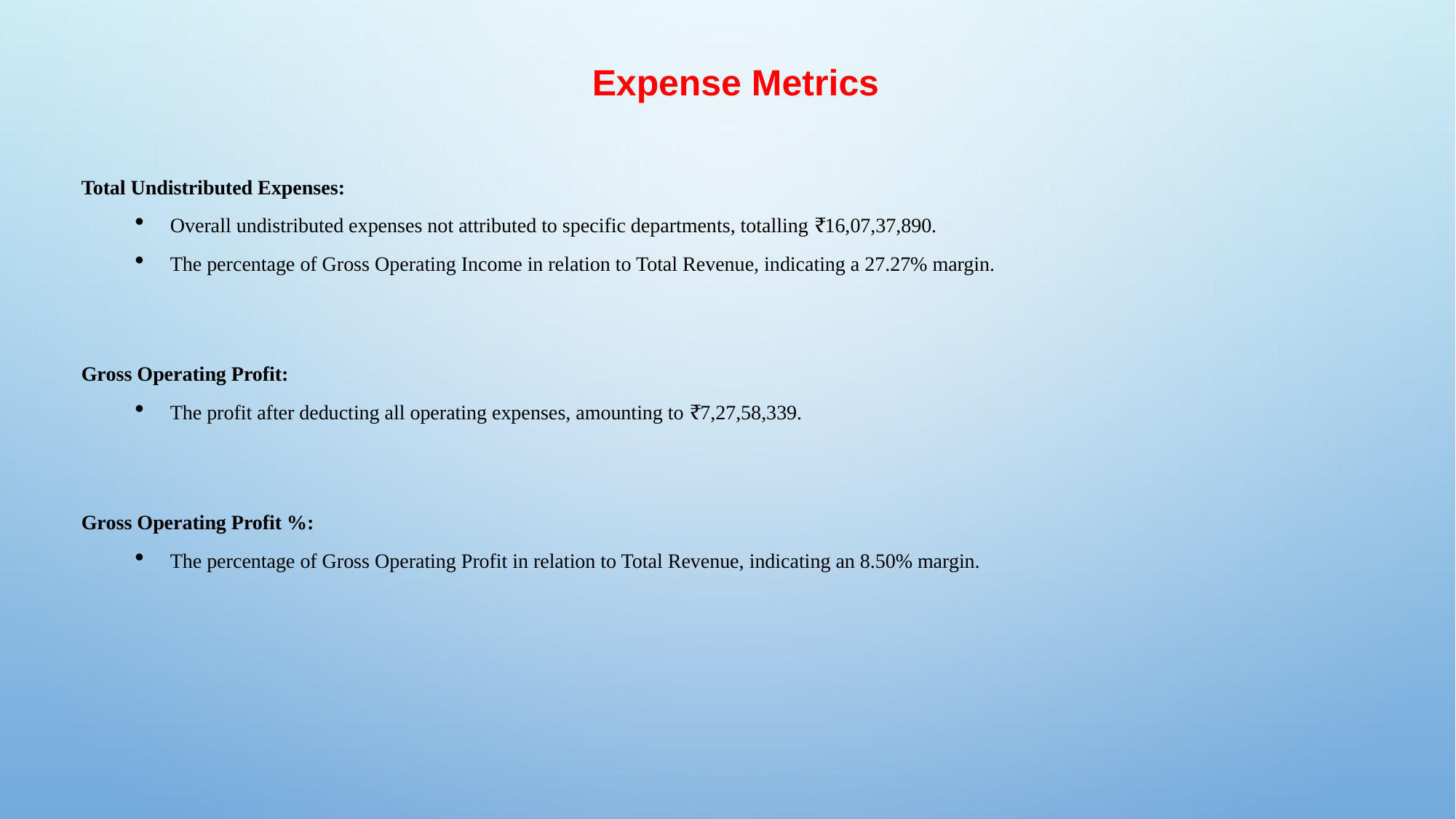

Expense Metrics
Total Undistributed Expenses:
Overall undistributed expenses not attributed to specific departments, totalling ₹16,07,37,890.
The percentage of Gross Operating Income in relation to Total Revenue, indicating a 27.27% margin.

Gross Operating Profit:
The profit after deducting all operating expenses, amounting to ₹7,27,58,339.

Gross Operating Profit %:
The percentage of Gross Operating Profit in relation to Total Revenue, indicating an 8.50% margin.